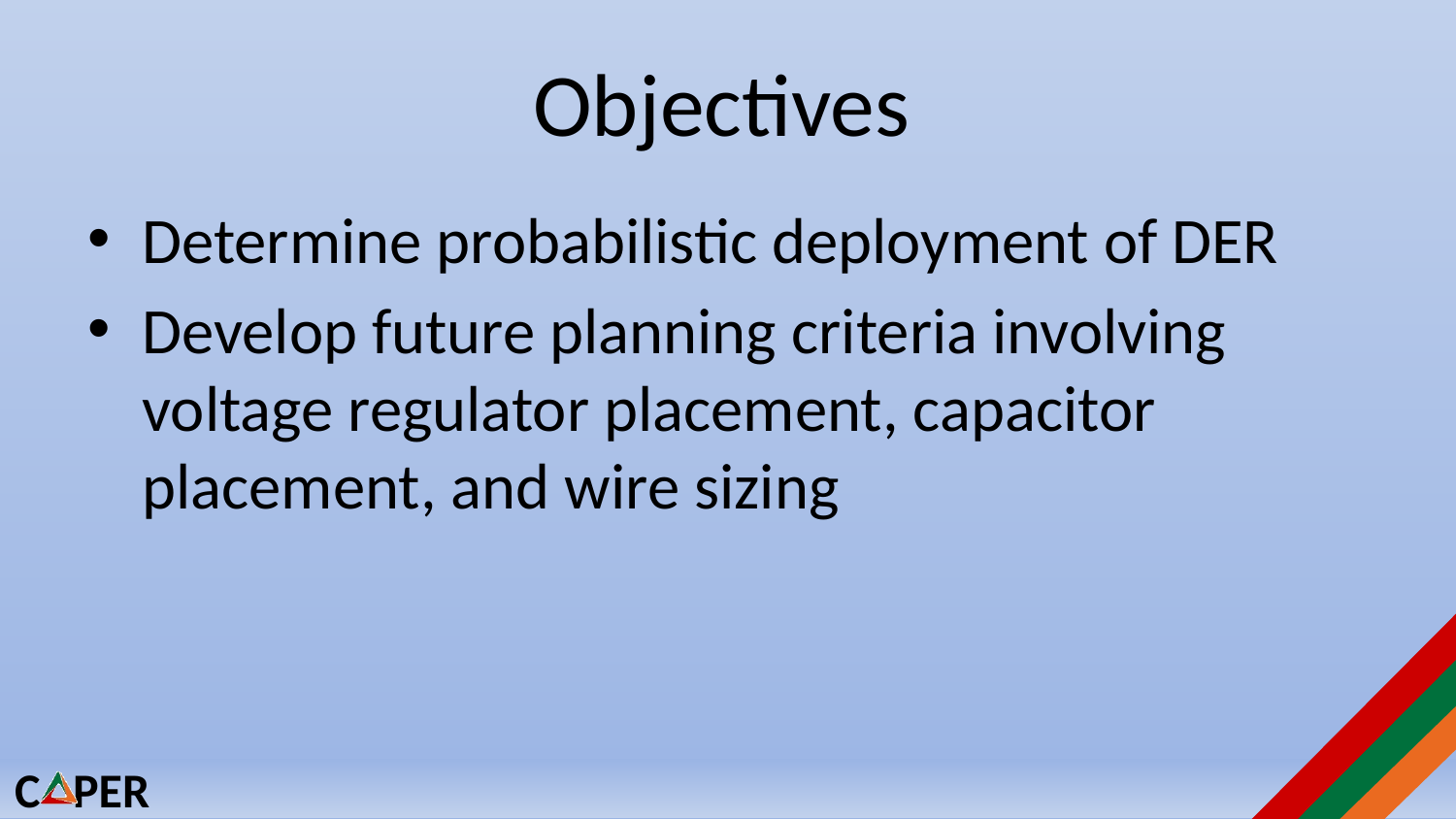

# Objectives
Determine probabilistic deployment of DER
Develop future planning criteria involving voltage regulator placement, capacitor placement, and wire sizing